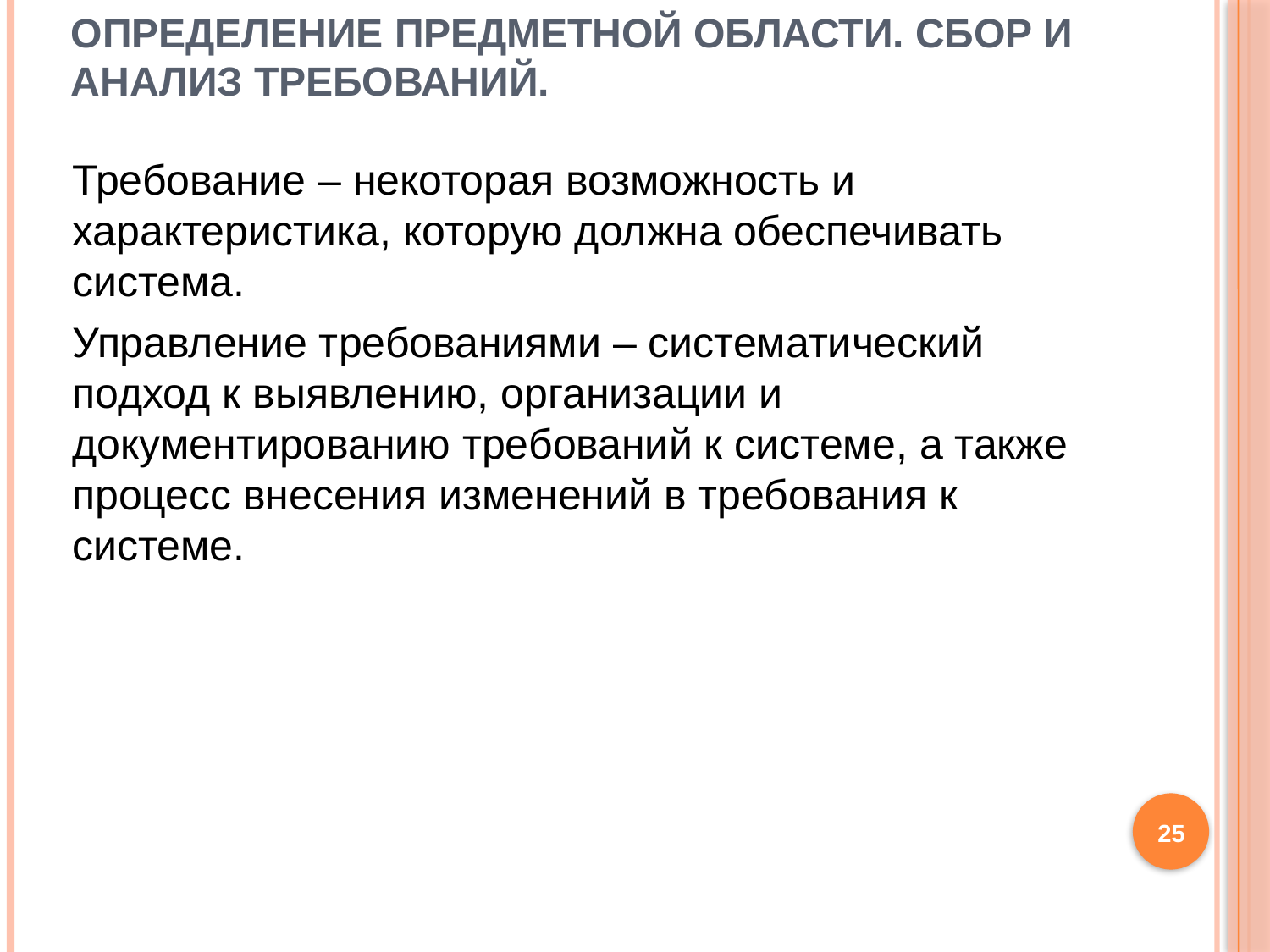

Определение предметной области. Сбор и анализ требований.
Требование – некоторая возможность и характеристика, которую должна обеспечивать система.
Управление требованиями – систематический подход к выявлению, организации и документированию требований к системе, а также процесс внесения изменений в требования к системе.
25